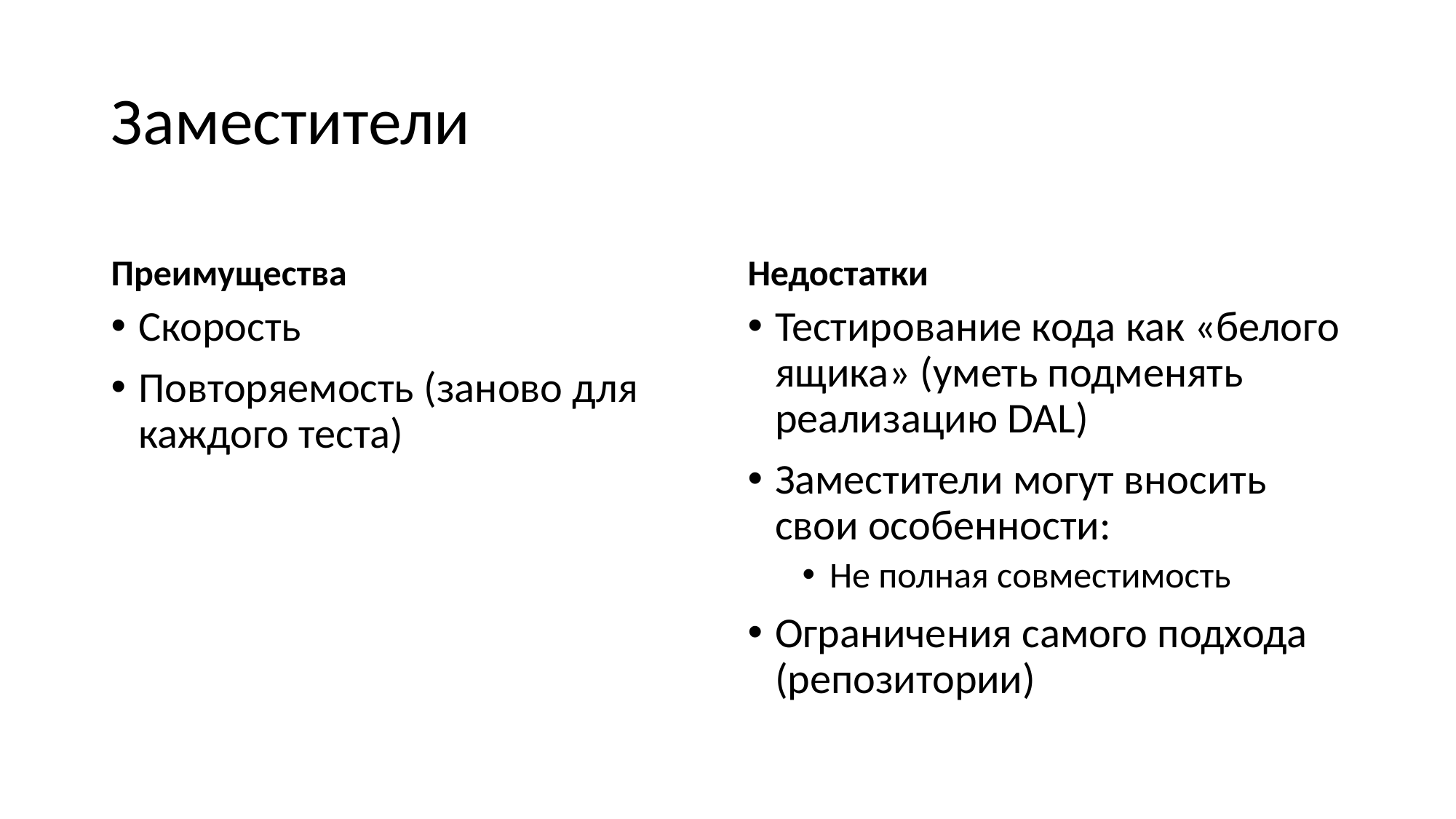

# Заместители
Преимущества
Недостатки
Скорость
Повторяемость (заново для каждого теста)

Тестирование кода как «белого ящика» (уметь подменять реализацию DAL)
Заместители могут вносить свои особенности:
Не полная совместимость
Ограничения самого подхода (репозитории)